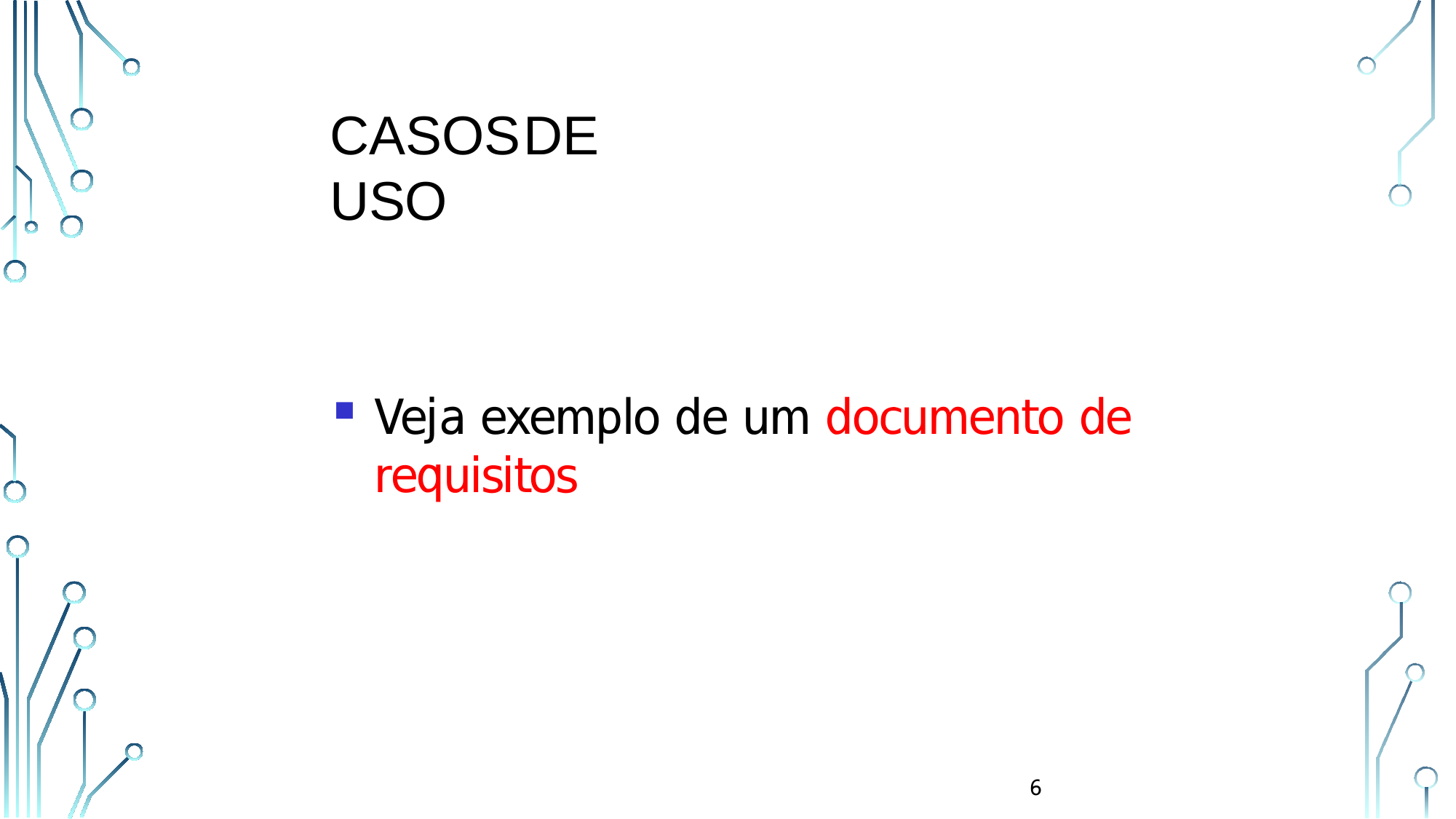

# Casos	de Uso
Veja exemplo de um documento de requisitos
6